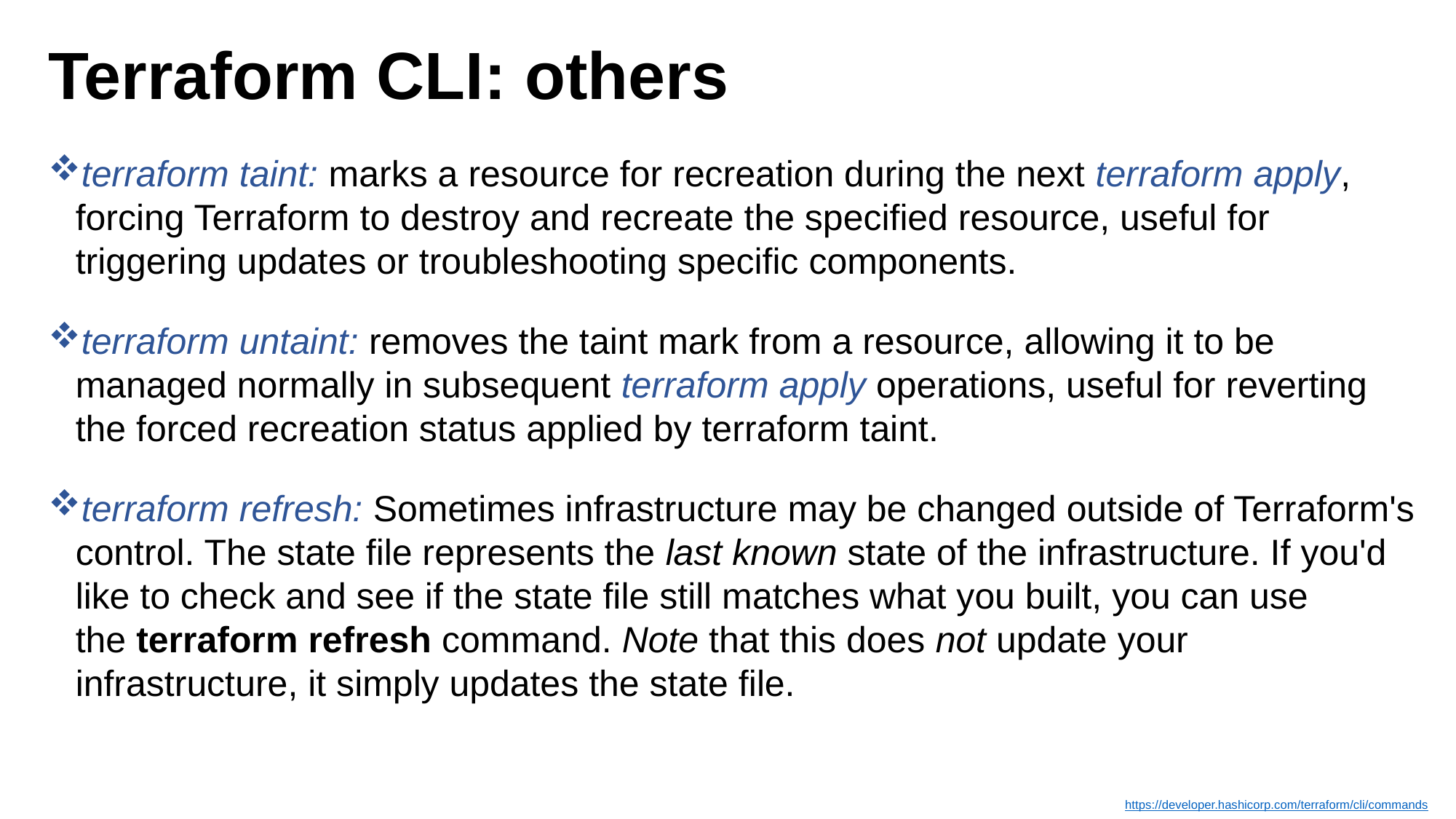

# Terraform CLI: others
terraform taint: marks a resource for recreation during the next terraform apply, forcing Terraform to destroy and recreate the specified resource, useful for triggering updates or troubleshooting specific components.
terraform untaint: removes the taint mark from a resource, allowing it to be managed normally in subsequent terraform apply operations, useful for reverting the forced recreation status applied by terraform taint.
terraform refresh: Sometimes infrastructure may be changed outside of Terraform's control. The state file represents the last known state of the infrastructure. If you'd like to check and see if the state file still matches what you built, you can use the terraform refresh command. Note that this does not update your infrastructure, it simply updates the state file.
https://developer.hashicorp.com/terraform/cli/commands